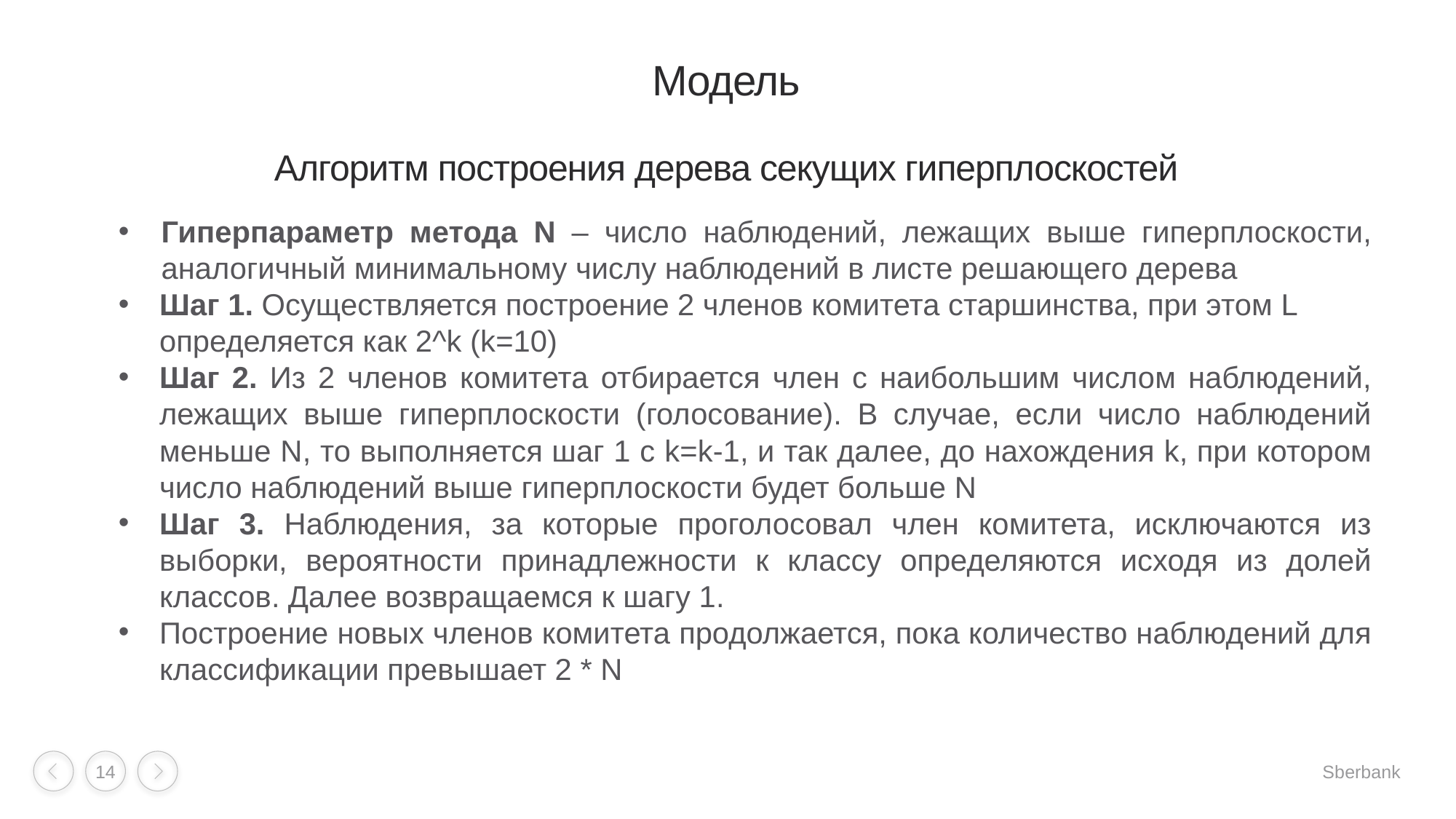

# Модель
Алгоритм построения дерева секущих гиперплоскостей
Гиперпараметр метода N – число наблюдений, лежащих выше гиперплоскости, аналогичный минимальному числу наблюдений в листе решающего дерева
Шаг 1. Осуществляется построение 2 членов комитета старшинства, при этом L определяется как 2^k (k=10)
Шаг 2. Из 2 членов комитета отбирается член с наибольшим числом наблюдений, лежащих выше гиперплоскости (голосование). В случае, если число наблюдений меньше N, то выполняется шаг 1 с k=k-1, и так далее, до нахождения k, при котором число наблюдений выше гиперплоскости будет больше N
Шаг 3. Наблюдения, за которые проголосовал член комитета, исключаются из выборки, вероятности принадлежности к классу определяются исходя из долей классов. Далее возвращаемся к шагу 1.
Построение новых членов комитета продолжается, пока количество наблюдений для классификации превышает 2 * N